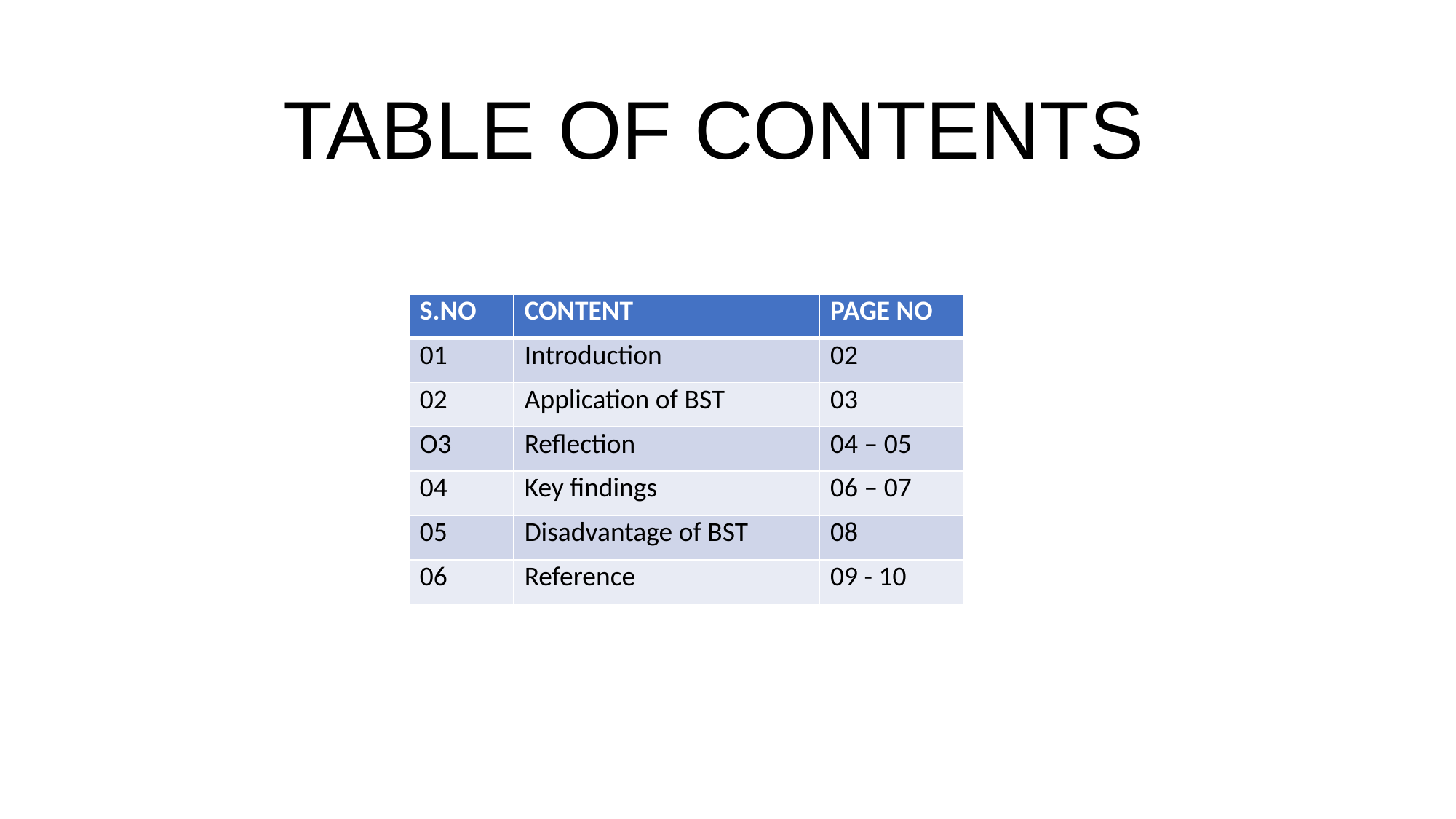

# TABLE OF CONTENTS
| S.NO | CONTENT | PAGE NO |
| --- | --- | --- |
| 01 | Introduction | 02 |
| 02 | Application of BST | 03 |
| O3 | Reflection | 04 – 05 |
| 04 | Key findings | 06 – 07 |
| 05 | Disadvantage of BST | 08 |
| 06 | Reference | 09 - 10 |